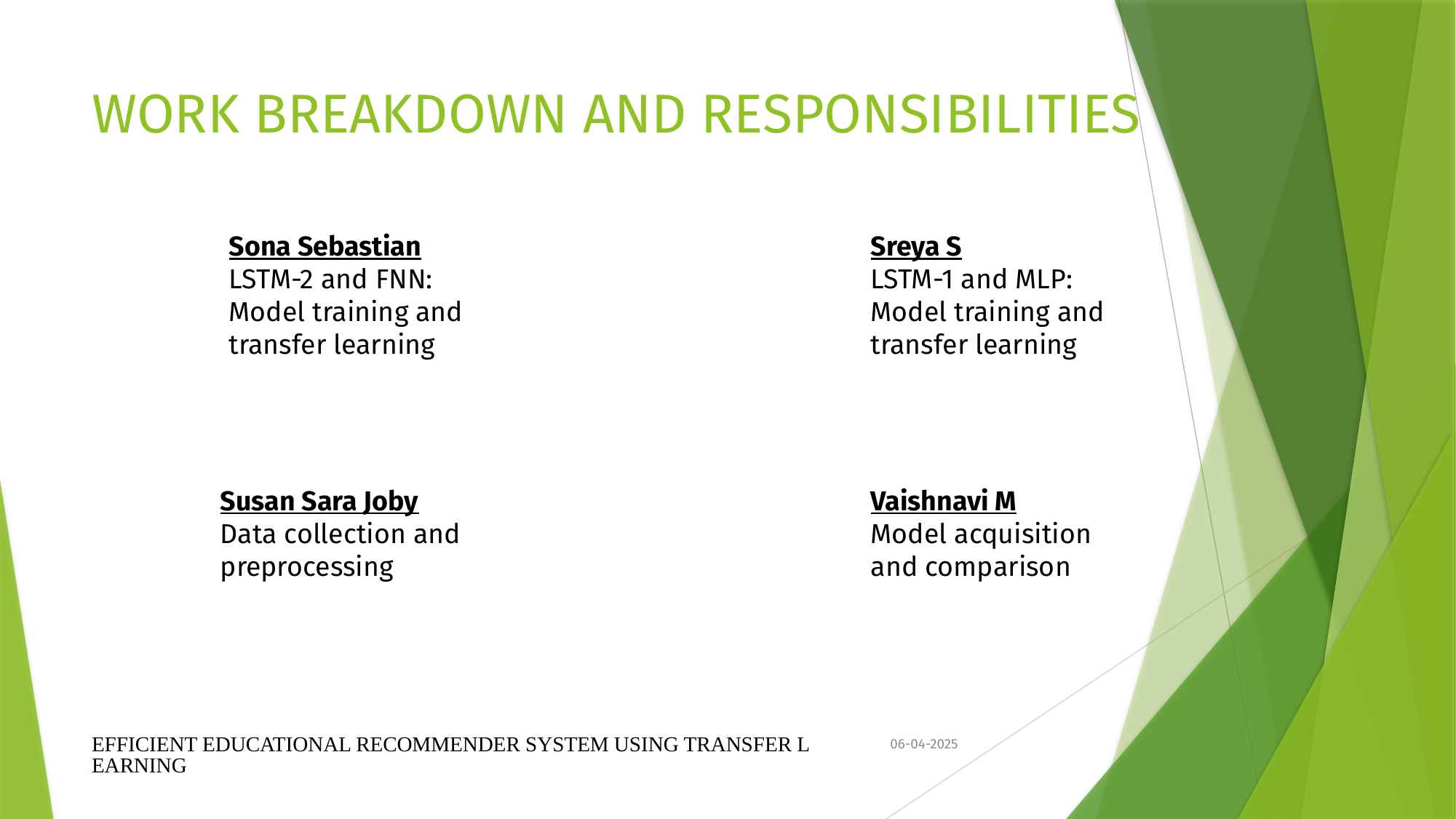

# WORK BREAKDOWN AND RESPONSIBILITIES
Sona Sebastian
LSTM-2 and FNN: Model training and transfer learning

Sreya S
LSTM-1 and MLP:
Model training and transfer learning

Susan Sara Joby
Data collection and preprocessing
Vaishnavi M
Model acquisition and comparison
EFFICIENT EDUCATIONAL RECOMMENDER SYSTEM USING TRANSFER LEARNING
06-04-2025